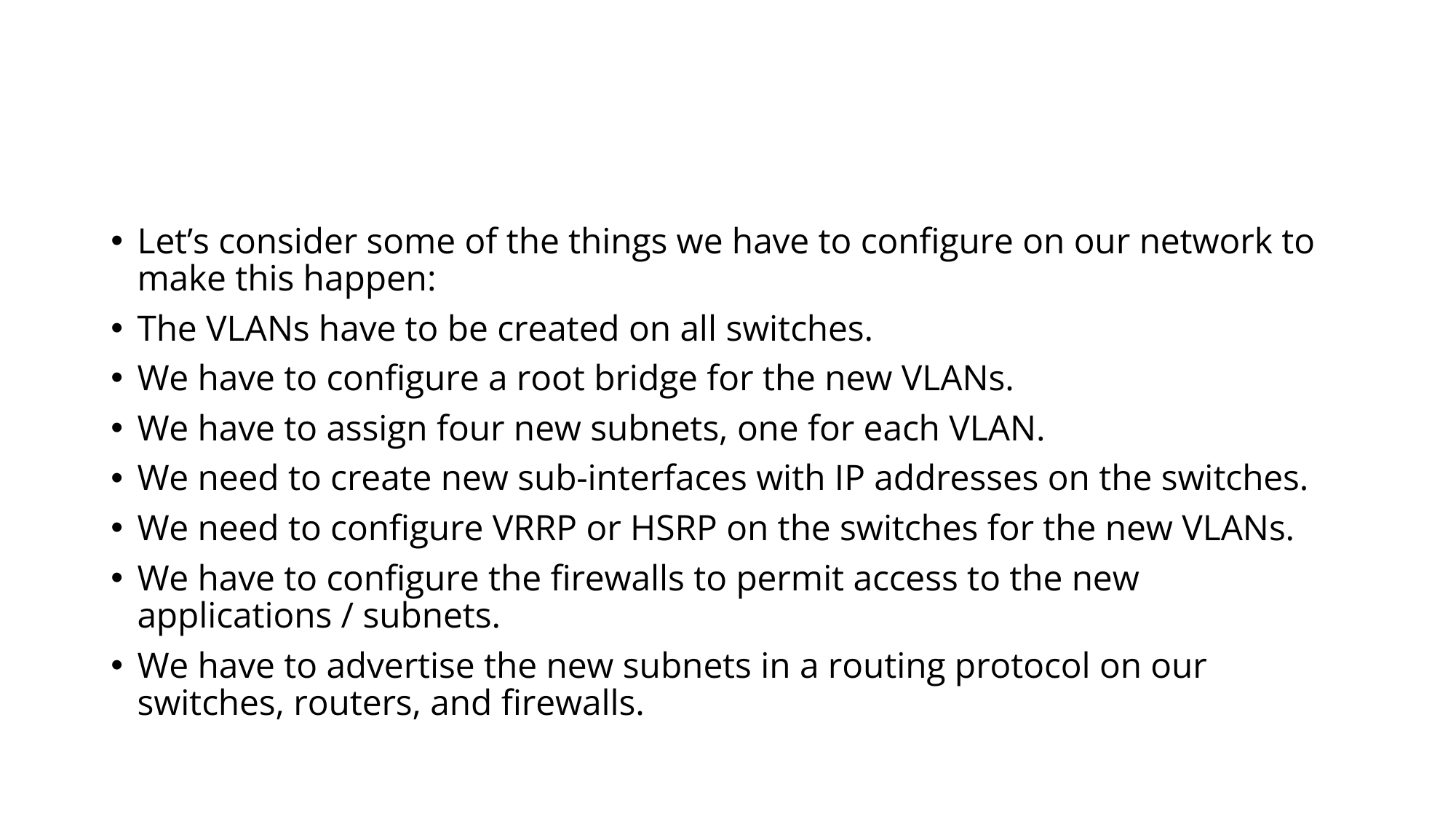

#
Let’s consider some of the things we have to configure on our network to make this happen:
The VLANs have to be created on all switches.
We have to configure a root bridge for the new VLANs.
We have to assign four new subnets, one for each VLAN.
We need to create new sub-interfaces with IP addresses on the switches.
We need to configure VRRP or HSRP on the switches for the new VLANs.
We have to configure the firewalls to permit access to the new applications / subnets.
We have to advertise the new subnets in a routing protocol on our switches, routers, and firewalls.